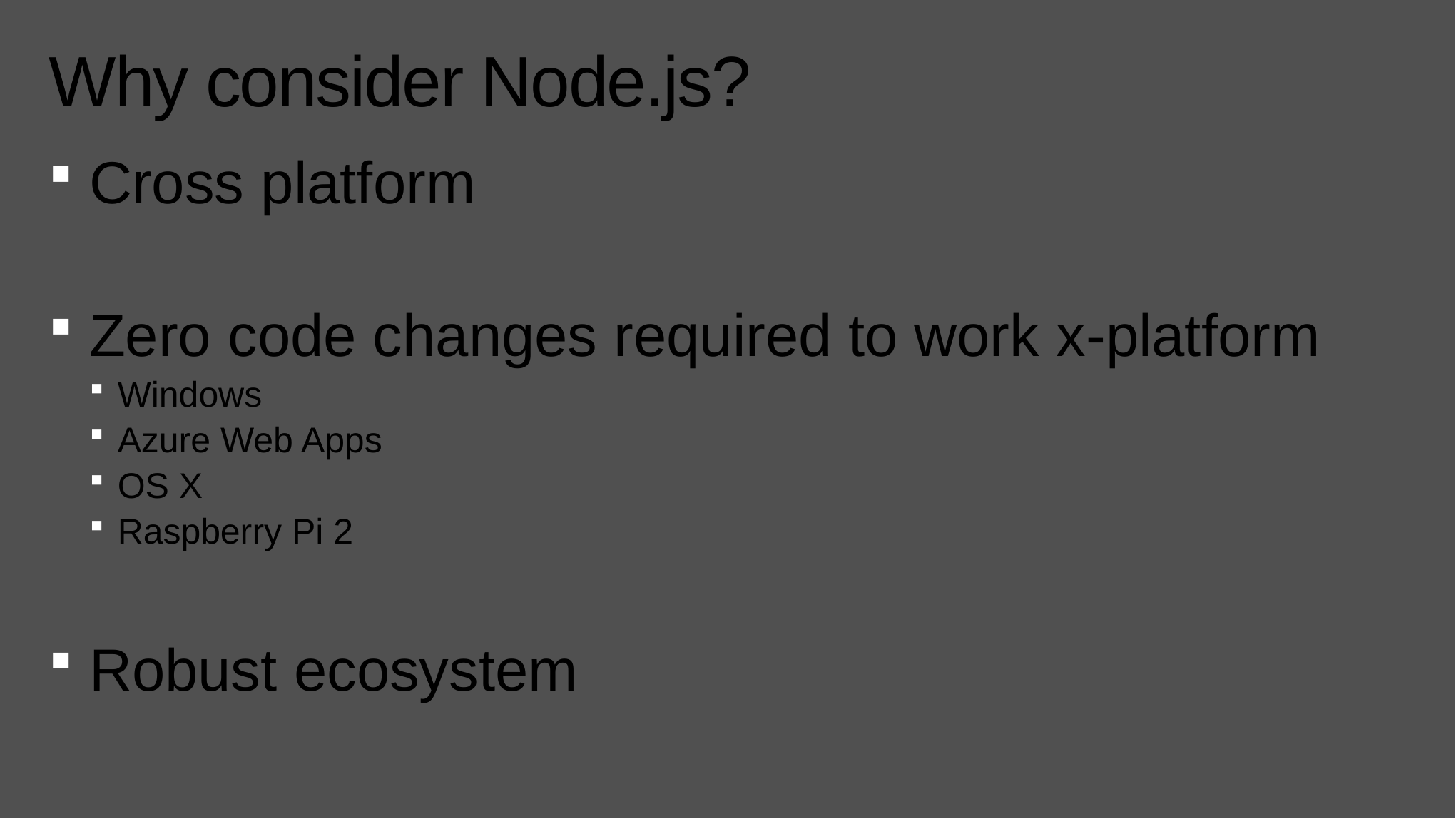

# Why consider Node.js?
Cross platform

Zero code changes required to work x-platform
Windows
Azure Web Apps
OS X
Raspberry Pi 2

Robust ecosystem